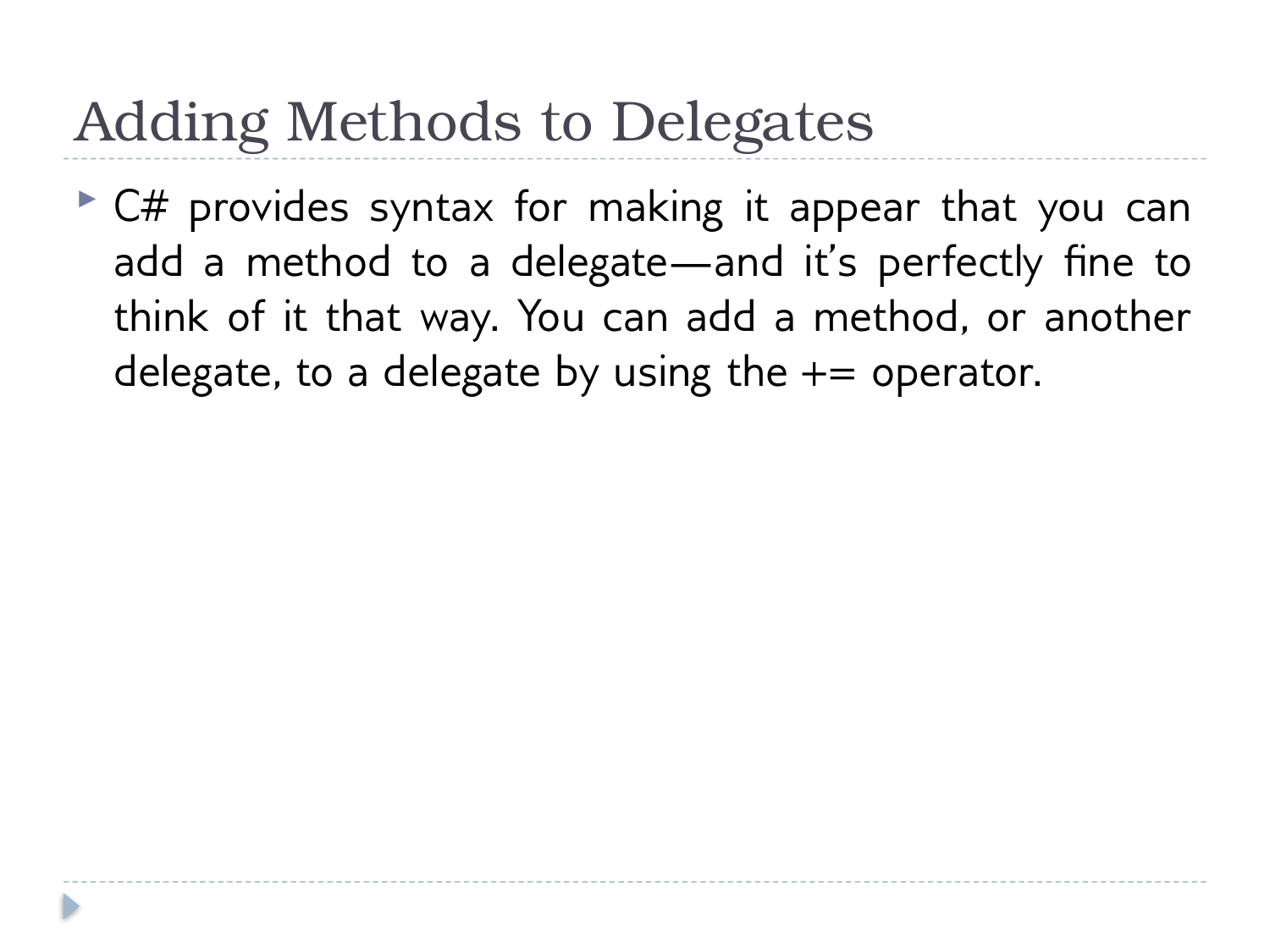

# Adding Methods to Delegates
C# provides syntax for making it appear that you can add a method to a delegate—and it’s perfectly fine to think of it that way. You can add a method, or another delegate, to a delegate by using the += operator.